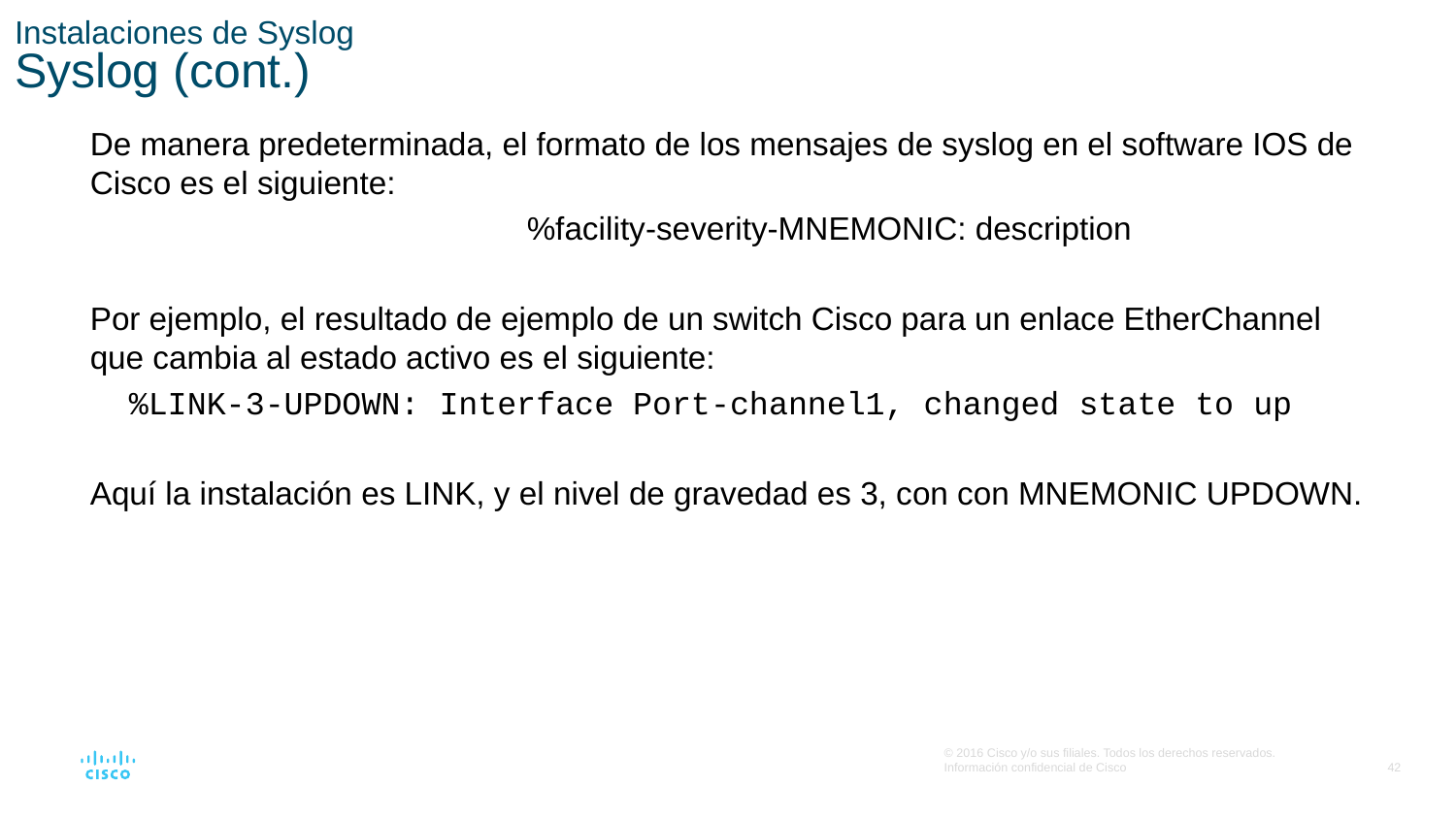

# Instalaciones de Syslog Syslog (cont.)
De manera predeterminada, el formato de los mensajes de syslog en el software IOS de Cisco es el siguiente:
			%facility-severity-MNEMONIC: description

Por ejemplo, el resultado de ejemplo de un switch Cisco para un enlace EtherChannel que cambia al estado activo es el siguiente:
  %LINK-3-UPDOWN: Interface Port-channel1, changed state to up

Aquí la instalación es LINK, y el nivel de gravedad es 3, con con MNEMONIC UPDOWN.